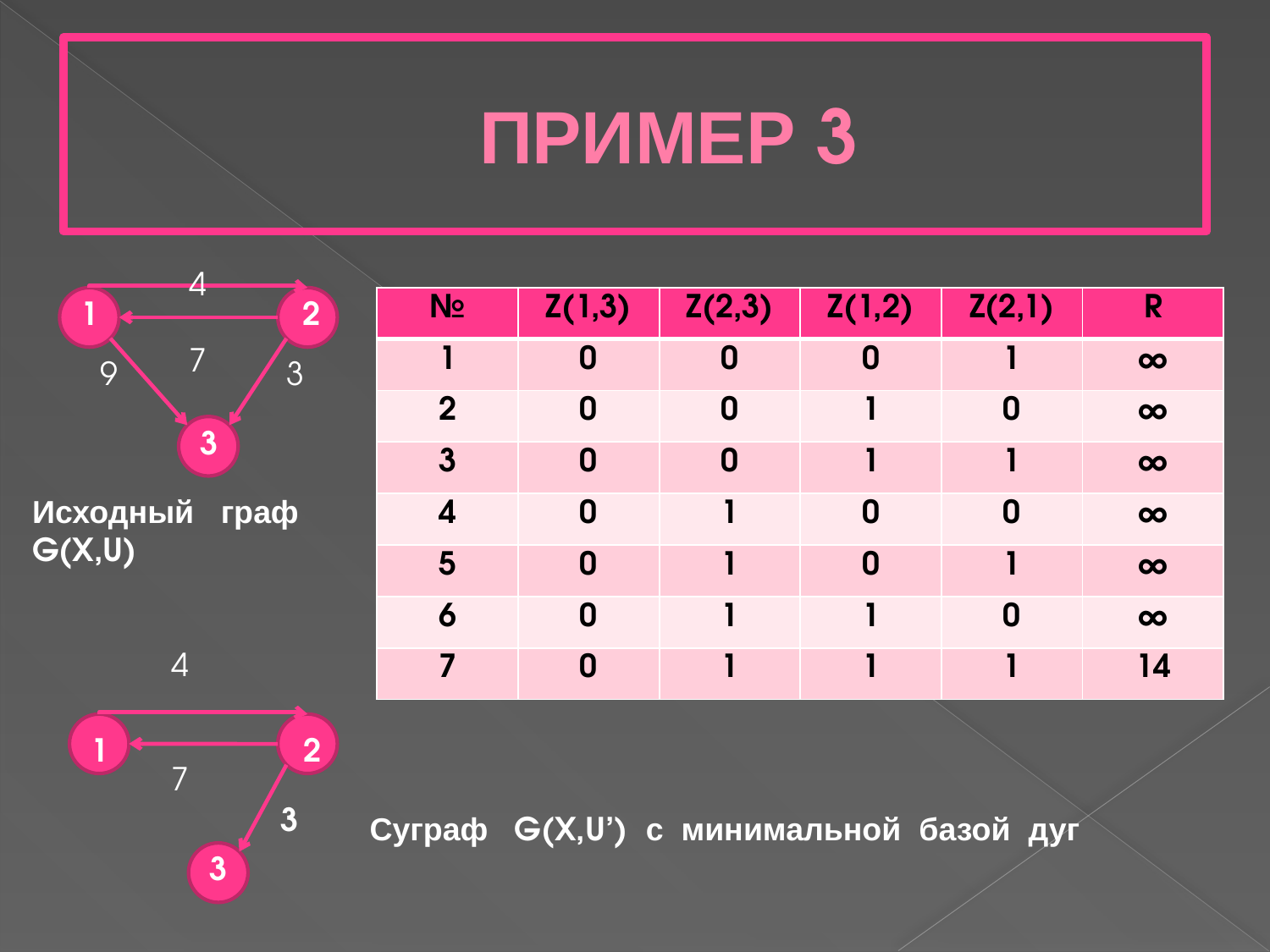

# ПРИМЕР 3
  4

  7

4

7

 1                       2

| № | Z(1,3) | Z(2,3) | Z(1,2) | Z(2,1) | R |
| --- | --- | --- | --- | --- | --- |
| 1 | 0 | 0 | 0 | 1 | ∞ |
| 2 | 0 | 0 | 1 | 0 | ∞ |
| 3 | 0 | 0 | 1 | 1 | ∞ |
| 4 | 0 | 1 | 0 | 0 | ∞ |
| 5 | 0 | 1 | 0 | 1 | ∞ |
| 6 | 0 | 1 | 1 | 0 | ∞ |
| 7 | 0 | 1 | 1 | 1 | 14 |
 9                   3

 3
Исходный   граф
G(X,U)

 1                      2
3
Суграф   G(X,U’)  с  минимальной  базой  дуг

 3